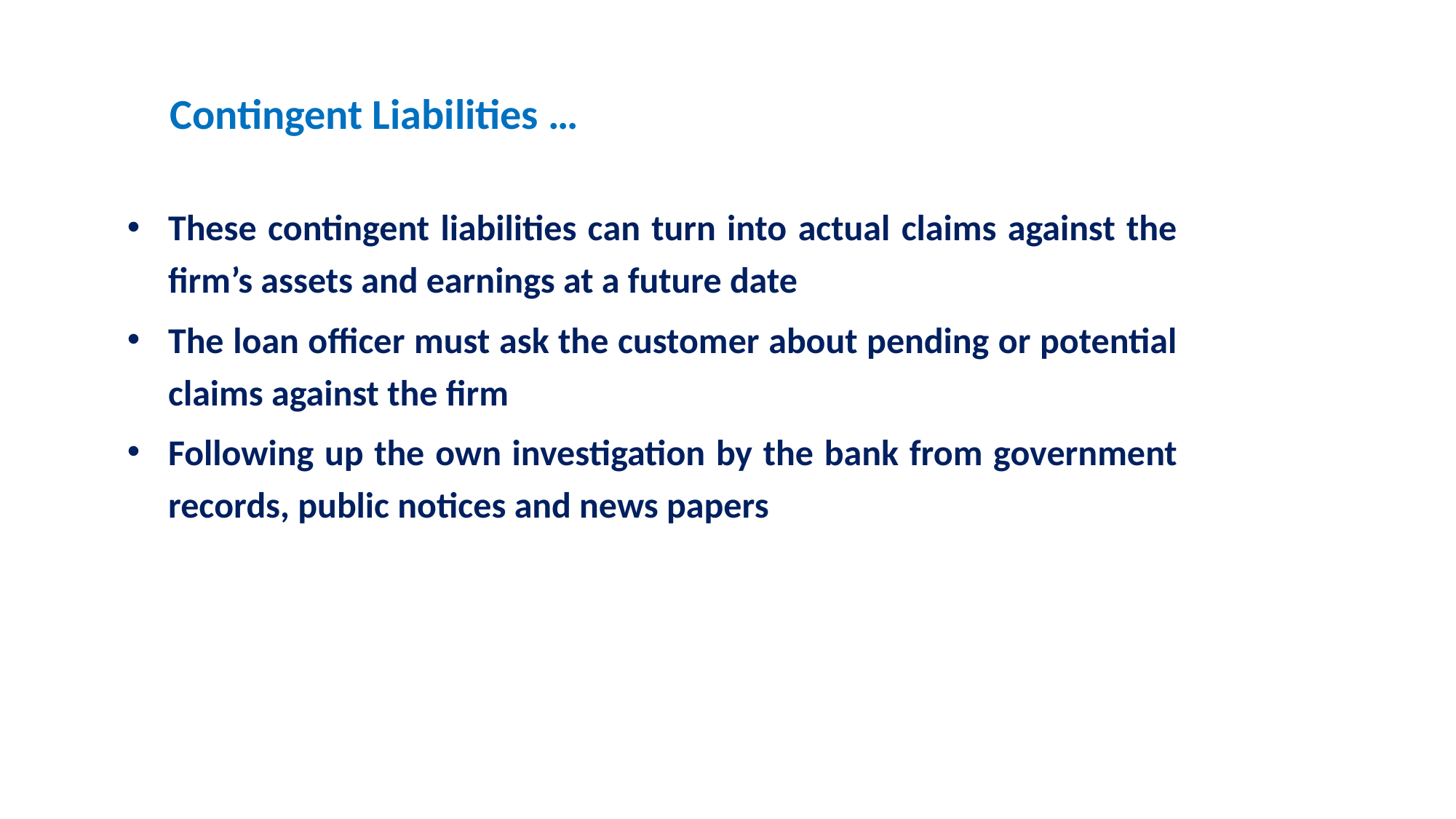

# Contingent Liabilities …
These contingent liabilities can turn into actual claims against the firm’s assets and earnings at a future date
The loan officer must ask the customer about pending or potential claims against the firm
Following up the own investigation by the bank from government records, public notices and news papers